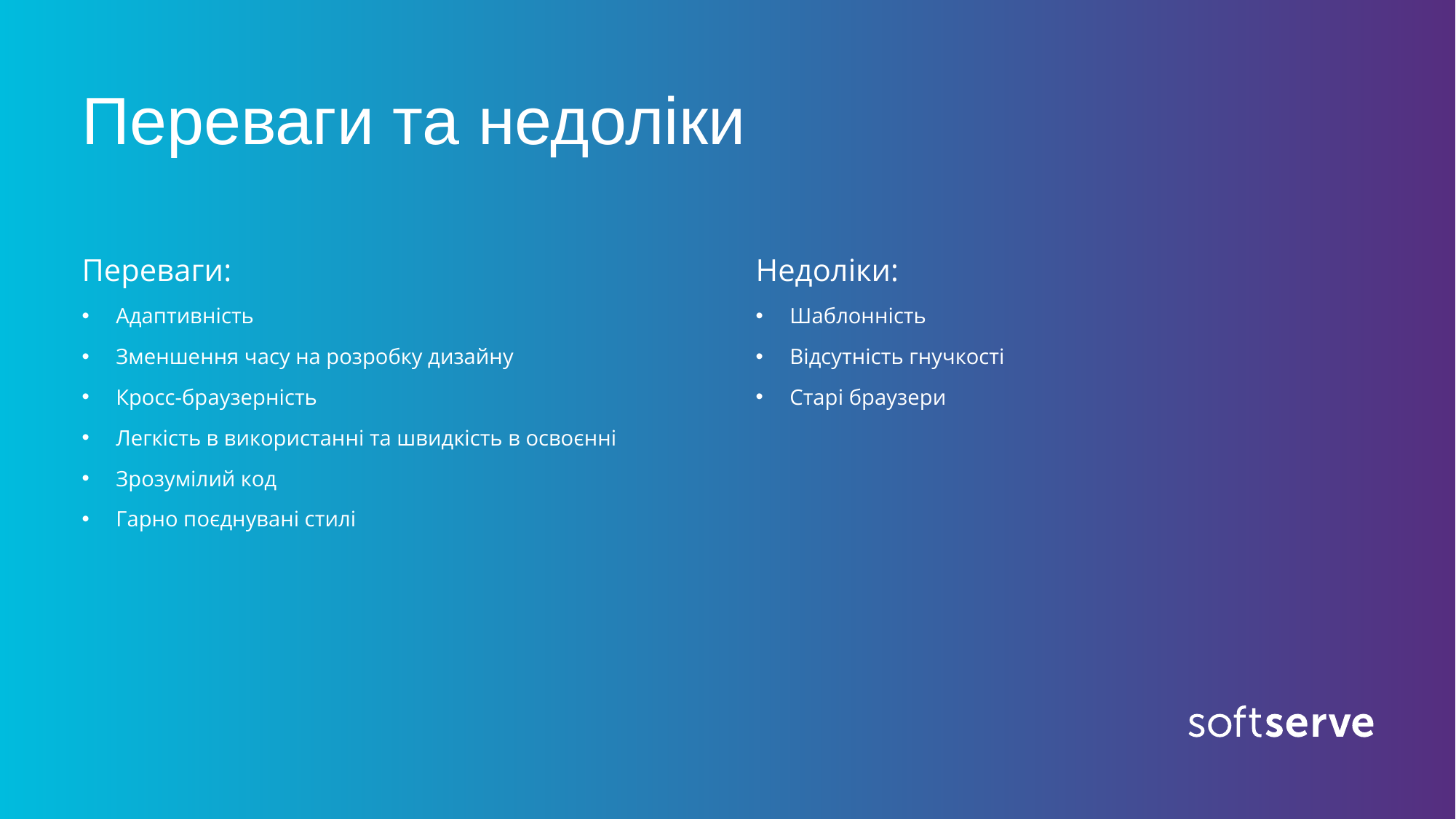

# Переваги та недоліки
Переваги:
Адаптивність
Зменшення часу на розробку дизайну
Кросс-браузерність
Легкість в використанні та швидкість в освоєнні
Зрозумілий код
Гарно поєднувані стилі
Недоліки:
Шаблонність
Відсутність гнучкості
Старі браузери